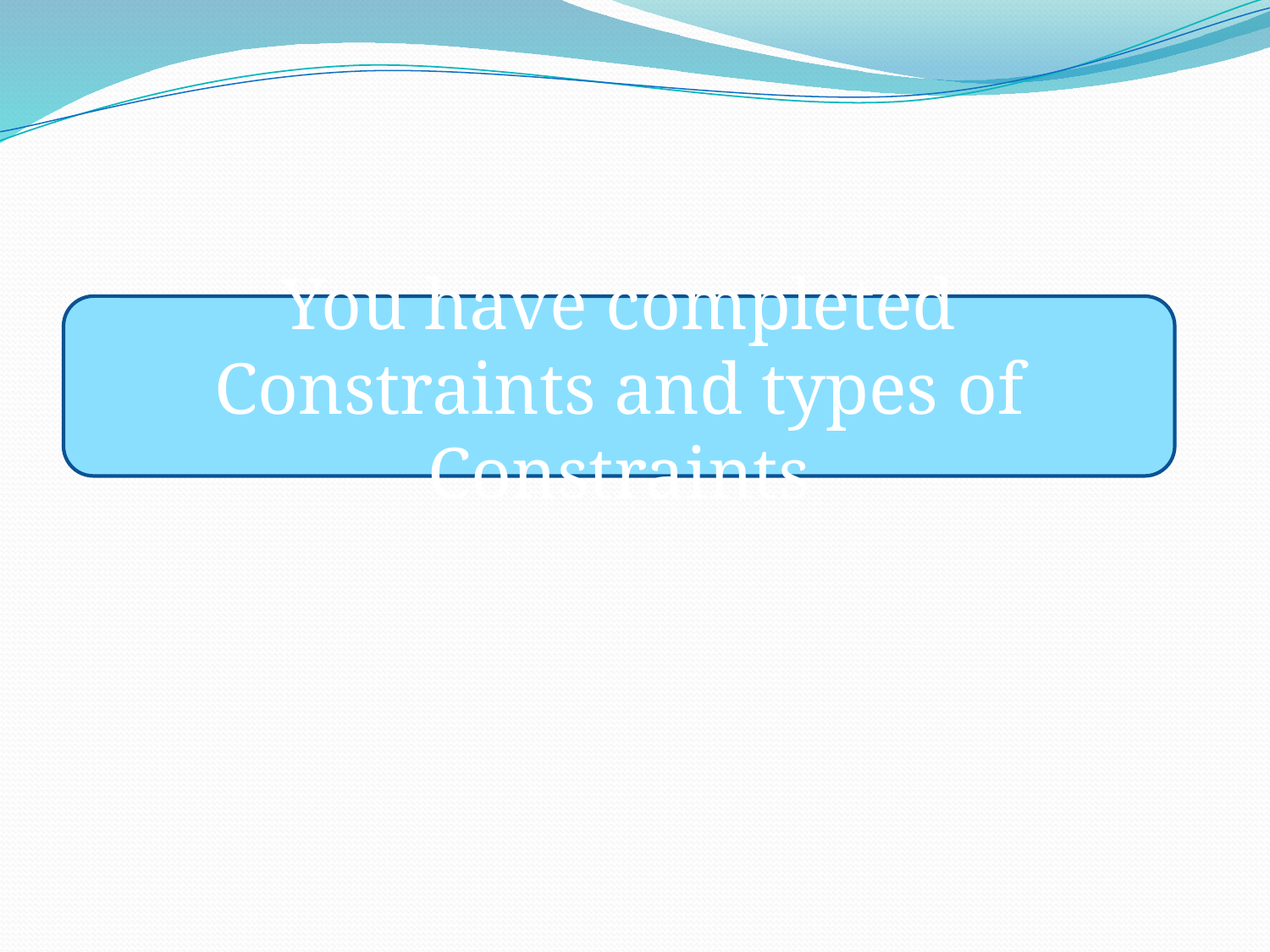

#

You have completed Constraints and types of Constraints